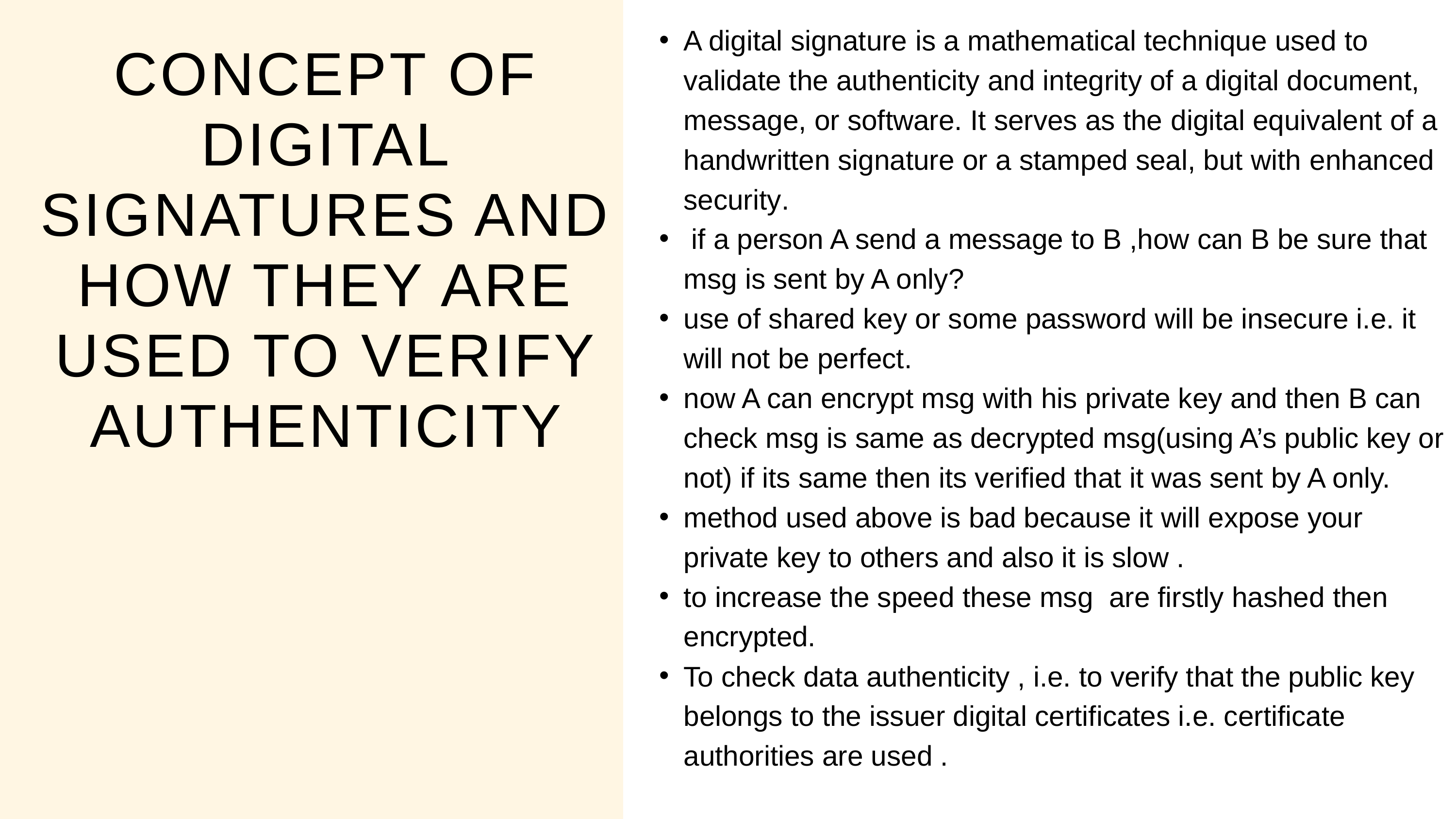

A digital signature is a mathematical technique used to validate the authenticity and integrity of a digital document, message, or software. It serves as the digital equivalent of a handwritten signature or a stamped seal, but with enhanced security.
 if a person A send a message to B ,how can B be sure that msg is sent by A only?
use of shared key or some password will be insecure i.e. it will not be perfect.
now A can encrypt msg with his private key and then B can check msg is same as decrypted msg(using A’s public key or not) if its same then its verified that it was sent by A only.
method used above is bad because it will expose your private key to others and also it is slow .
to increase the speed these msg  are firstly hashed then encrypted.
To check data authenticity , i.e. to verify that the public key belongs to the issuer digital certificates i.e. certificate authorities are used .
CONCEPT OF DIGITAL SIGNATURES AND HOW THEY ARE USED TO VERIFY AUTHENTICITY